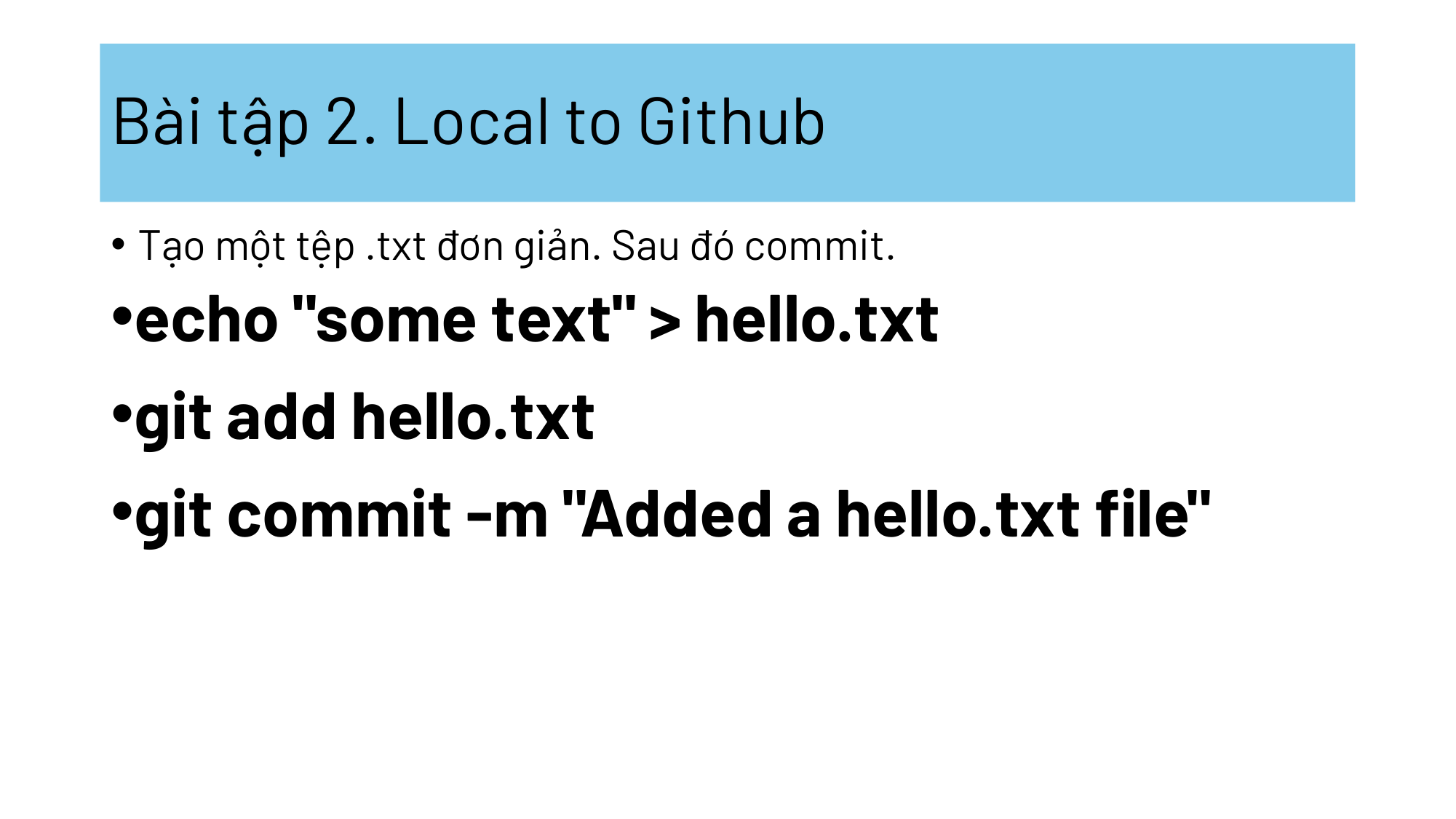

# Bài tập 2. Local to Github
Tạo một tệp .txt đơn giản. Sau đó commit.
echo "some text" > hello.txt
git add hello.txt
git commit -m "Added a hello.txt file"